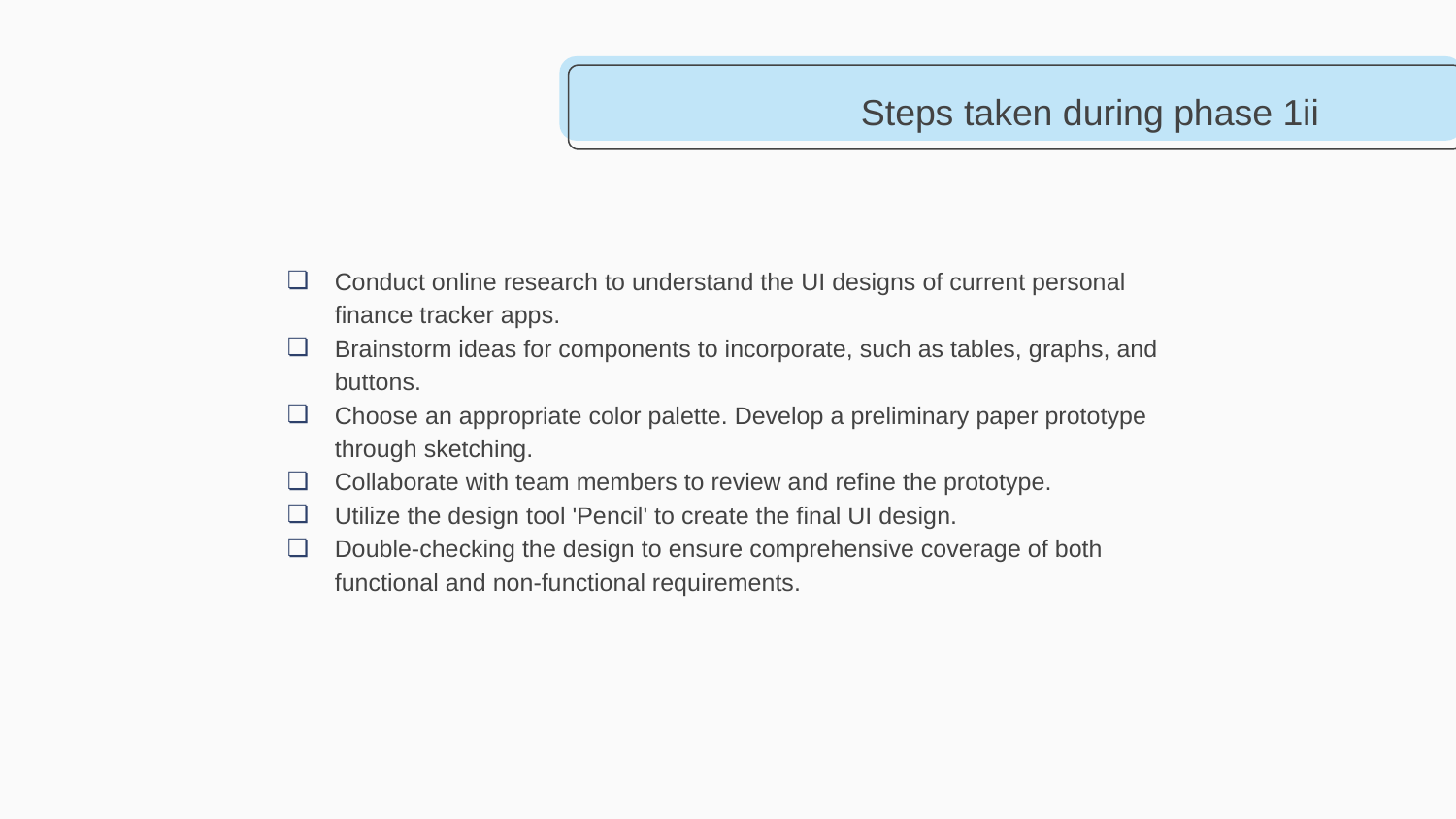

Steps taken during phase 1ii
Conduct online research to understand the UI designs of current personal finance tracker apps.
Brainstorm ideas for components to incorporate, such as tables, graphs, and buttons.
Choose an appropriate color palette. Develop a preliminary paper prototype through sketching.
Collaborate with team members to review and refine the prototype.
Utilize the design tool 'Pencil' to create the final UI design.
Double-checking the design to ensure comprehensive coverage of both functional and non-functional requirements.